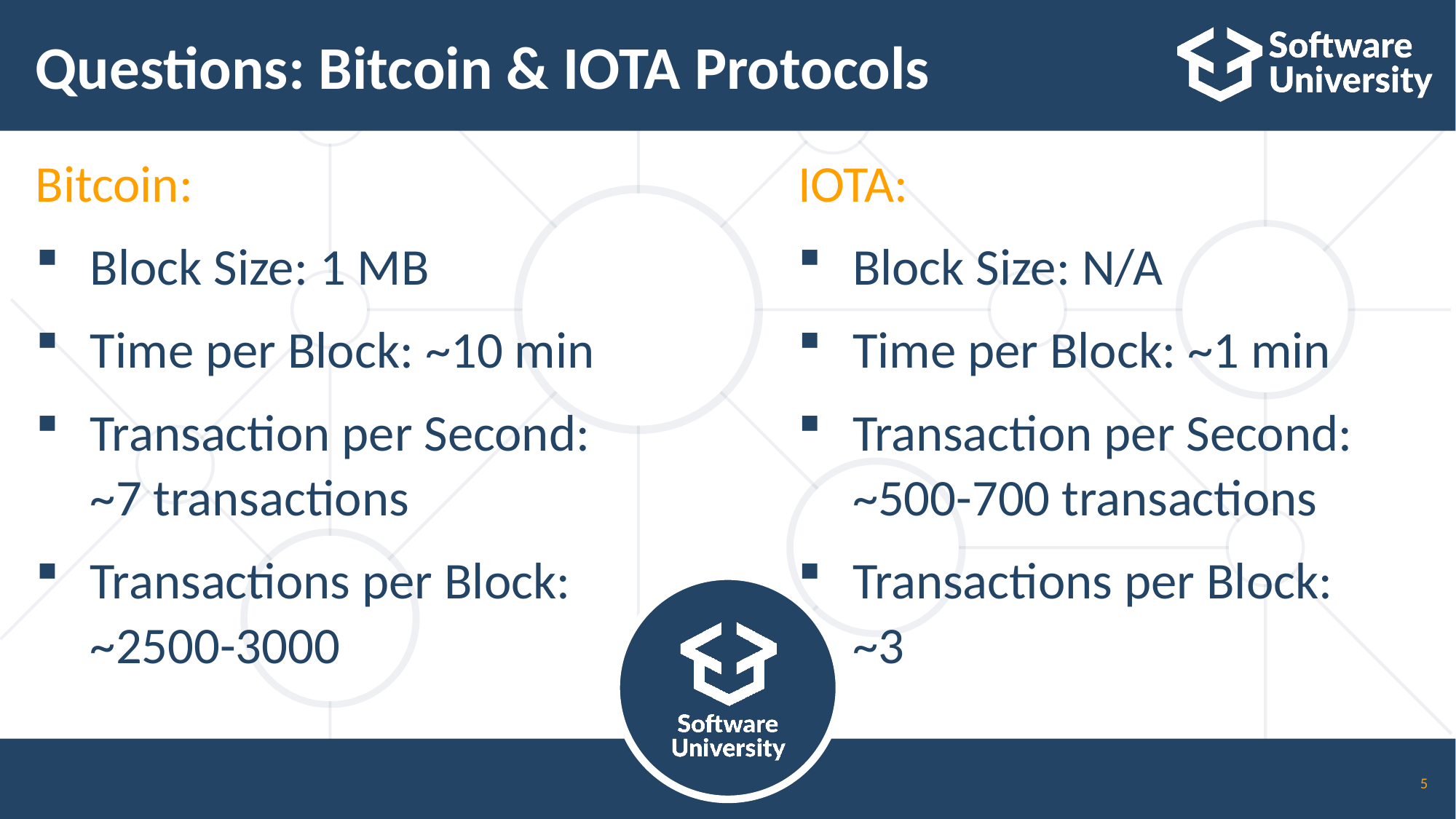

# Questions: Bitcoin & IOTA Protocols
Bitcoin:
Block Size: 1 MB
Time per Block: ~10 min
Transaction per Second:
~7 transactions
Transactions per Block:
~2500-3000
IOTA:
Block Size: N/A
Time per Block: ~1 min
Transaction per Second:
~500-700 transactions
Transactions per Block:
~3
5